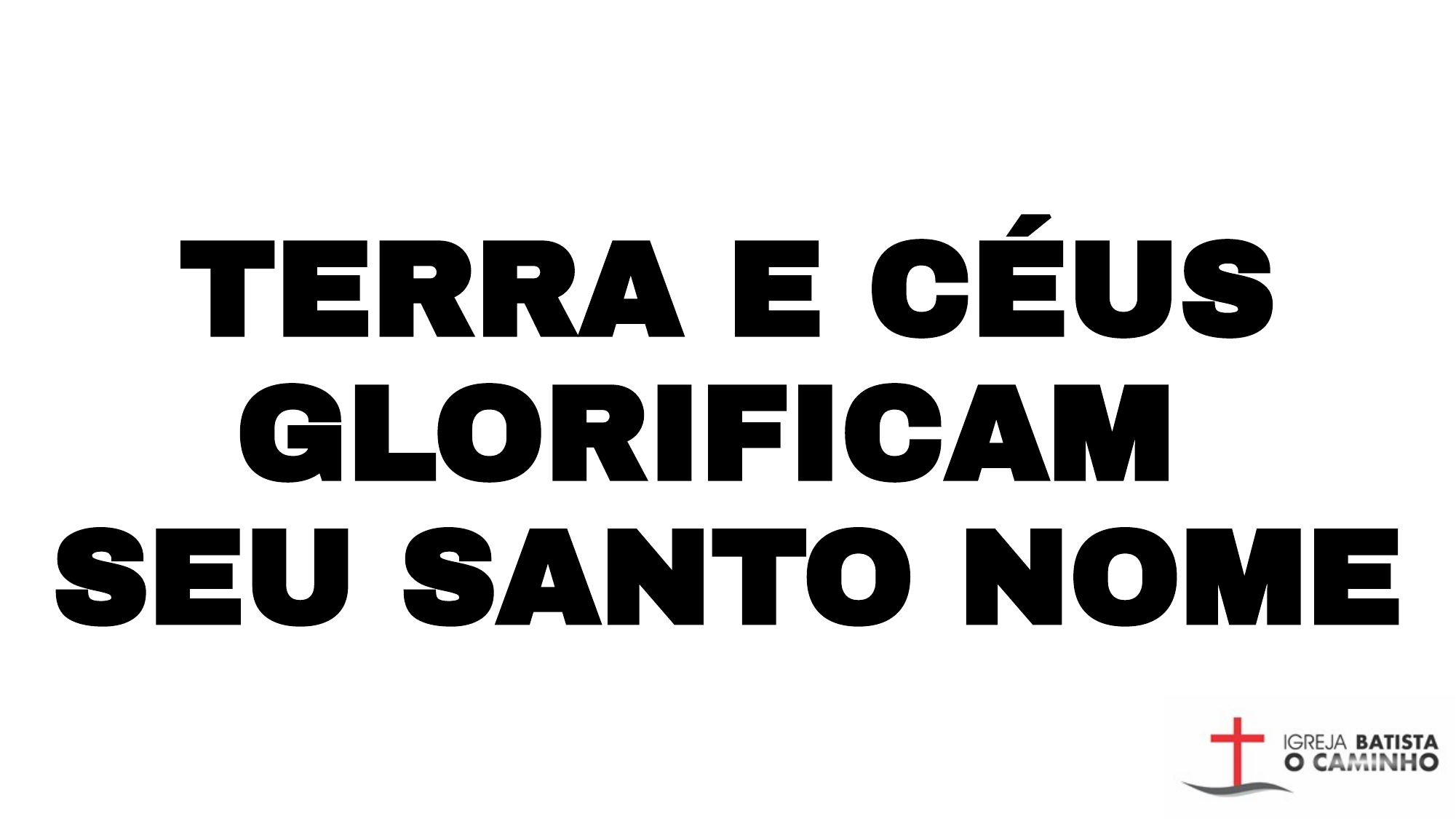

# Terra e céus Glorificam seu Santo nome